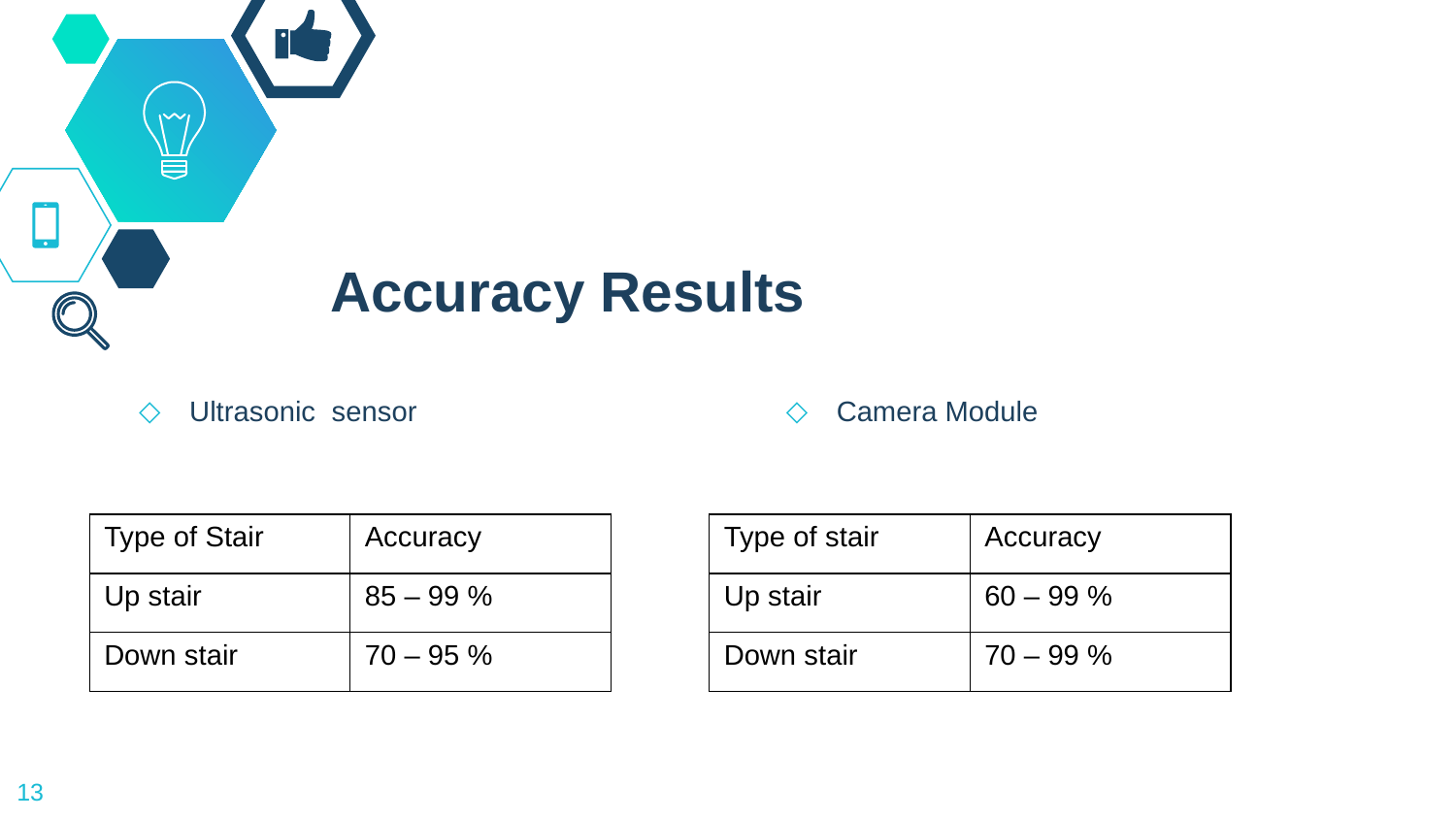

# Accuracy Results
Ultrasonic  sensor
Camera Module
| Type of Stair | Accuracy |
| --- | --- |
| Up stair | 85 – 99 % |
| Down stair | 70 – 95 % |
| Type of stair | Accuracy |
| --- | --- |
| Up stair | 60 – 99 % |
| Down stair | 70 – 99 % |
13